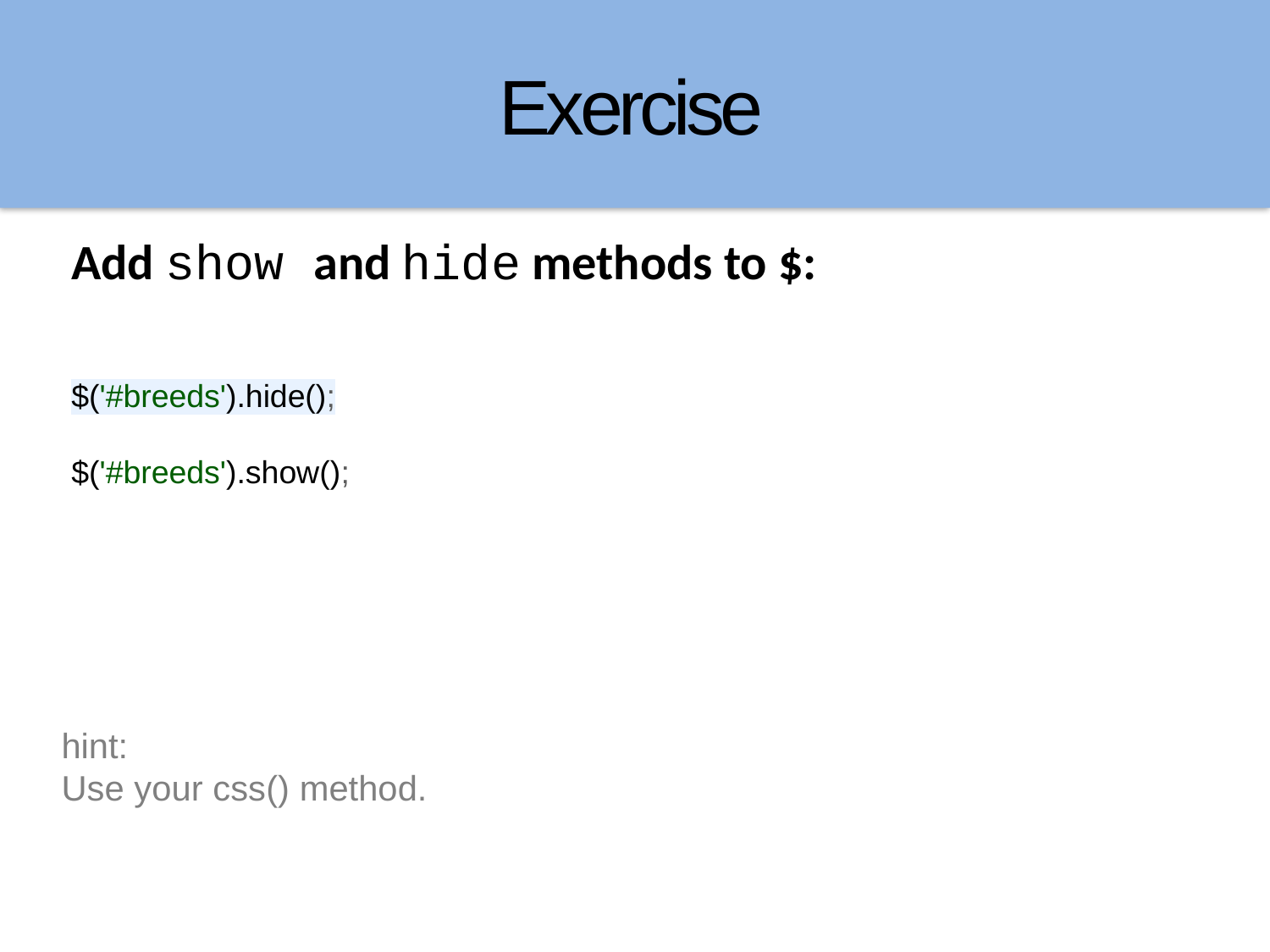

Exercise
Add show and hide methods to $:

$('#breeds').hide();

$('#breeds').show();
hint:
Use your css() method.